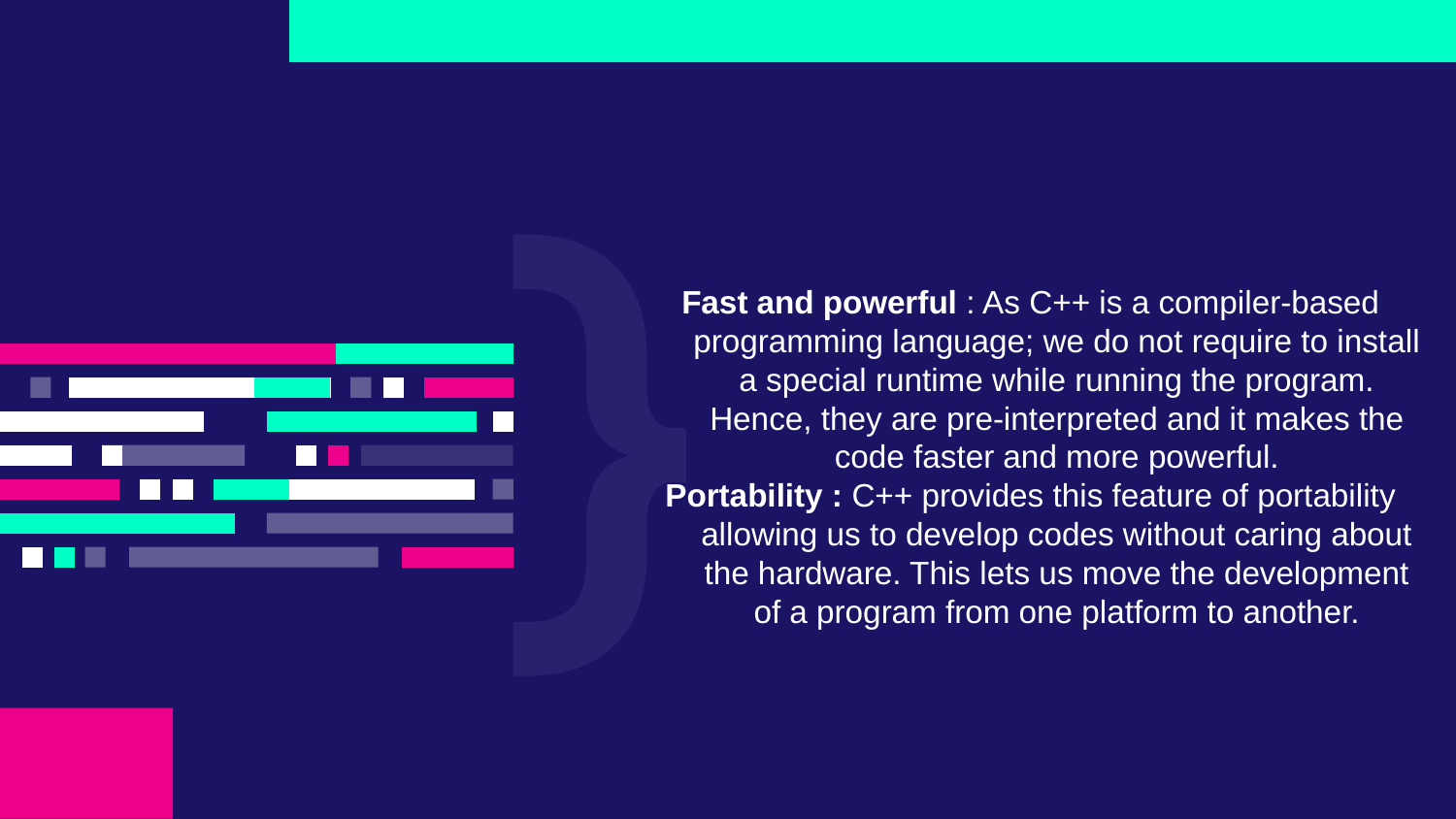

Fast and powerful : As C++ is a compiler-based programming language; we do not require to install a special runtime while running the program. Hence, they are pre-interpreted and it makes the code faster and more powerful.
Portability : C++ provides this feature of portability allowing us to develop codes without caring about the hardware. This lets us move the development of a program from one platform to another.